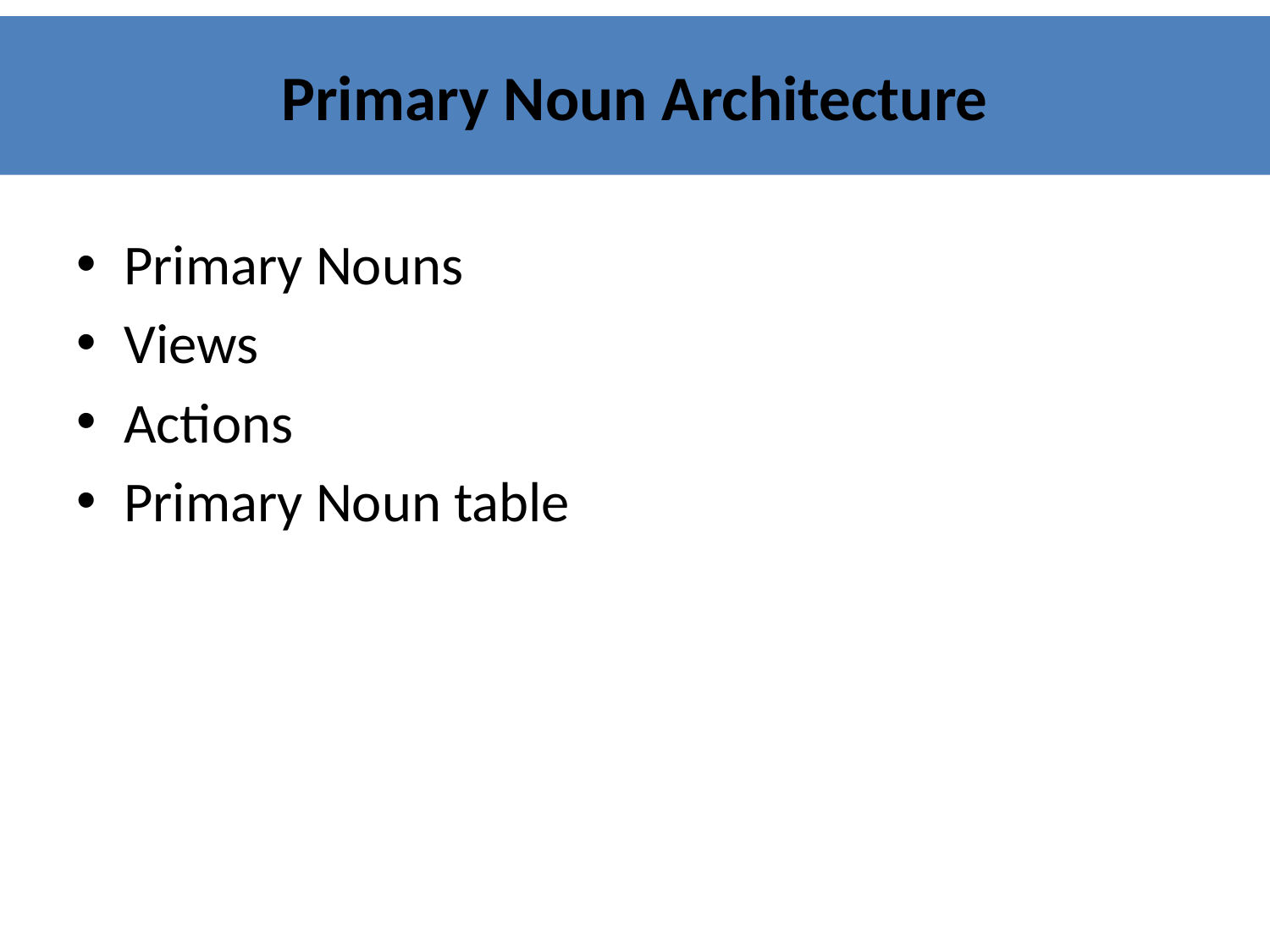

# Primary Noun Architecture
Primary Nouns
Views
Actions
Primary Noun table